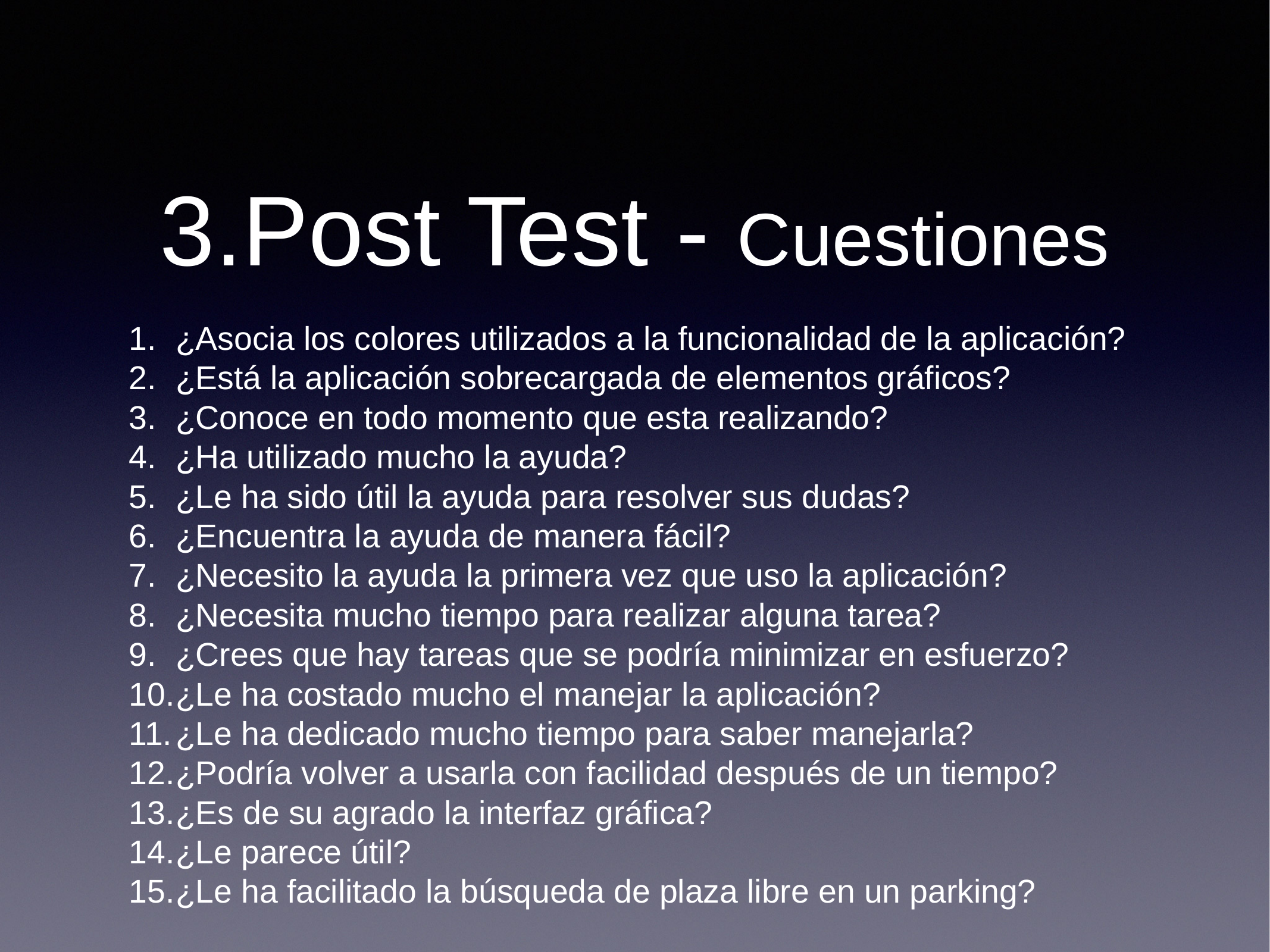

# 3.Post Test - Cuestiones
¿Asocia los colores utilizados a la funcionalidad de la aplicación?
¿Está la aplicación sobrecargada de elementos gráficos?
¿Conoce en todo momento que esta realizando?
¿Ha utilizado mucho la ayuda?
¿Le ha sido útil la ayuda para resolver sus dudas?
¿Encuentra la ayuda de manera fácil?
¿Necesito la ayuda la primera vez que uso la aplicación?
¿Necesita mucho tiempo para realizar alguna tarea?
¿Crees que hay tareas que se podría minimizar en esfuerzo?
¿Le ha costado mucho el manejar la aplicación?
¿Le ha dedicado mucho tiempo para saber manejarla?
¿Podría volver a usarla con facilidad después de un tiempo?
¿Es de su agrado la interfaz gráfica?
¿Le parece útil?
¿Le ha facilitado la búsqueda de plaza libre en un parking?